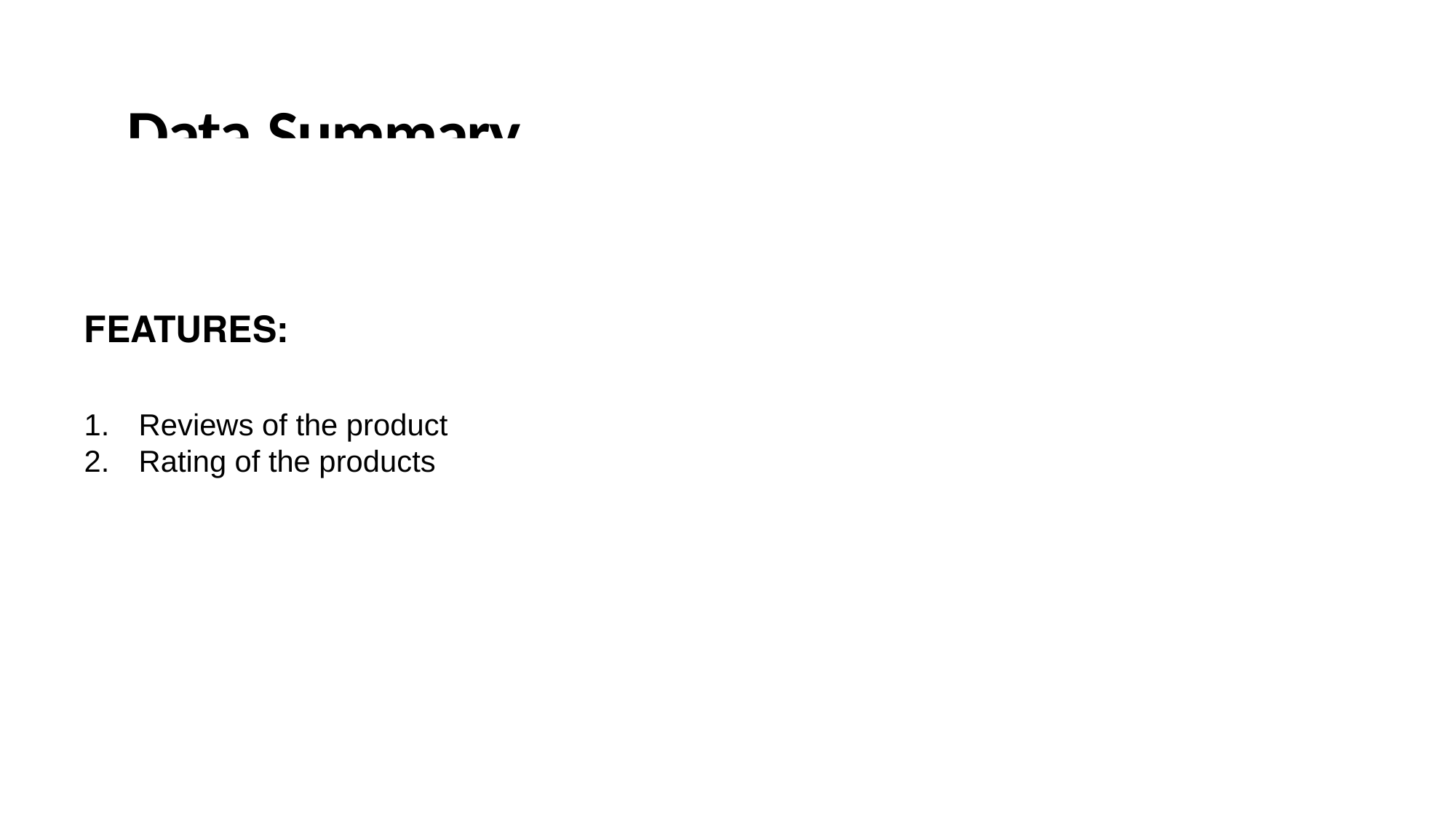

# Data Summary
FEATURES:

Reviews of the product
Rating of the products